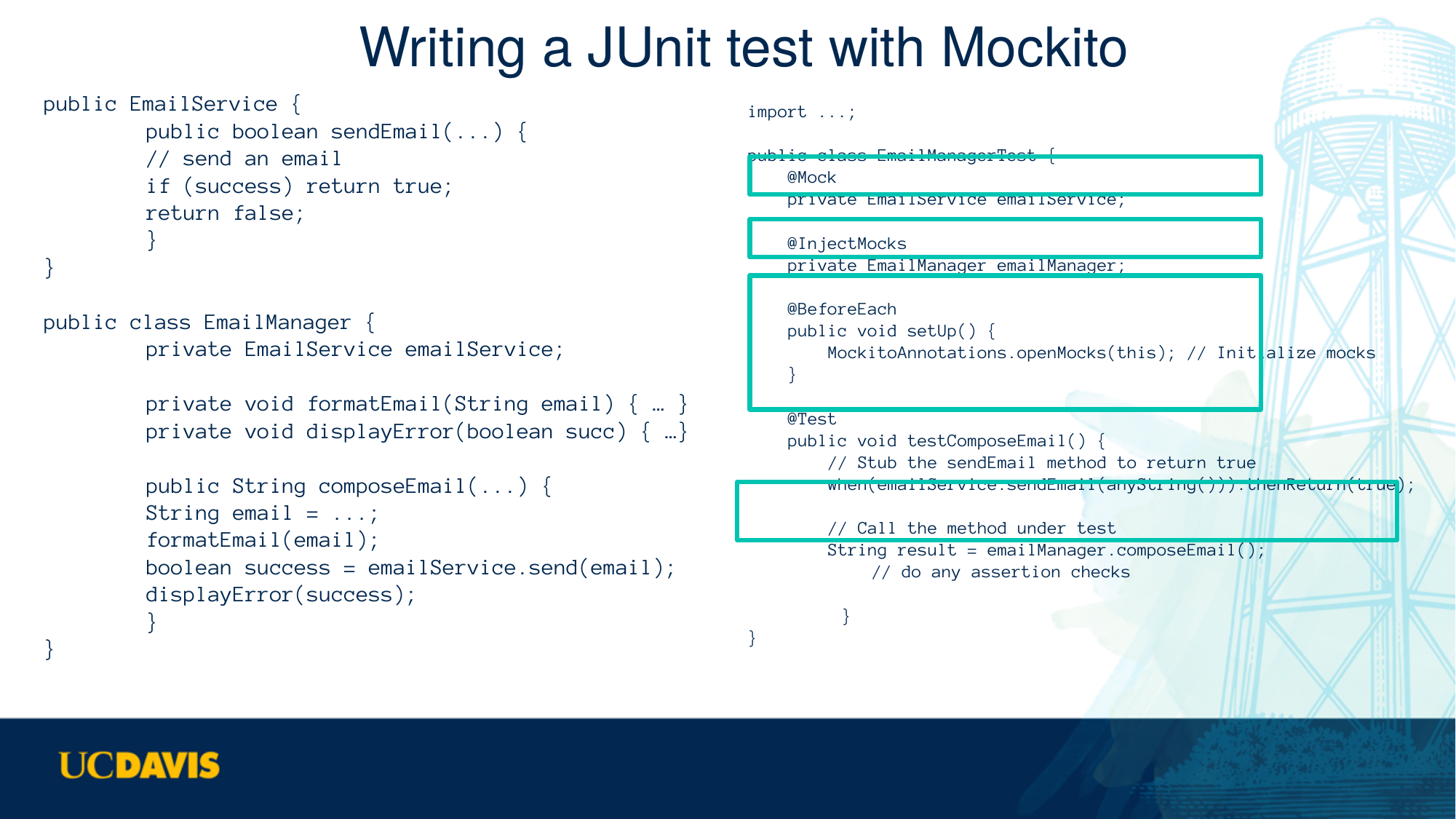

# Writing a JUnit test with Mockito
public EmailService {
	public boolean sendEmail(...) {
		// send an email
		if (success) return true;
		return false;
	}
}

public class EmailManager {
	private EmailService emailService;

	private void formatEmail(String email) { … }
	private void displayError(boolean succ) { …}

	public String composeEmail(...) {
		String email = ...;
		formatEmail(email);
		boolean success = emailService.send(email);
		displayError(success);
	}
}
import ...;

public class EmailManagerTest {
    @Mock
    private EmailService emailService;

    @InjectMocks
    private EmailManager emailManager;

    @BeforeEach
    public void setUp() {
        MockitoAnnotations.openMocks(this); // Initialize mocks
    }

    @Test
    public void testComposeEmail() {
        // Stub the sendEmail method to return true
        when(emailService.sendEmail(anyString())).thenReturn(true);

        // Call the method under test
        String result = emailManager.composeEmail();
	   // do any assertion checks

	}
}